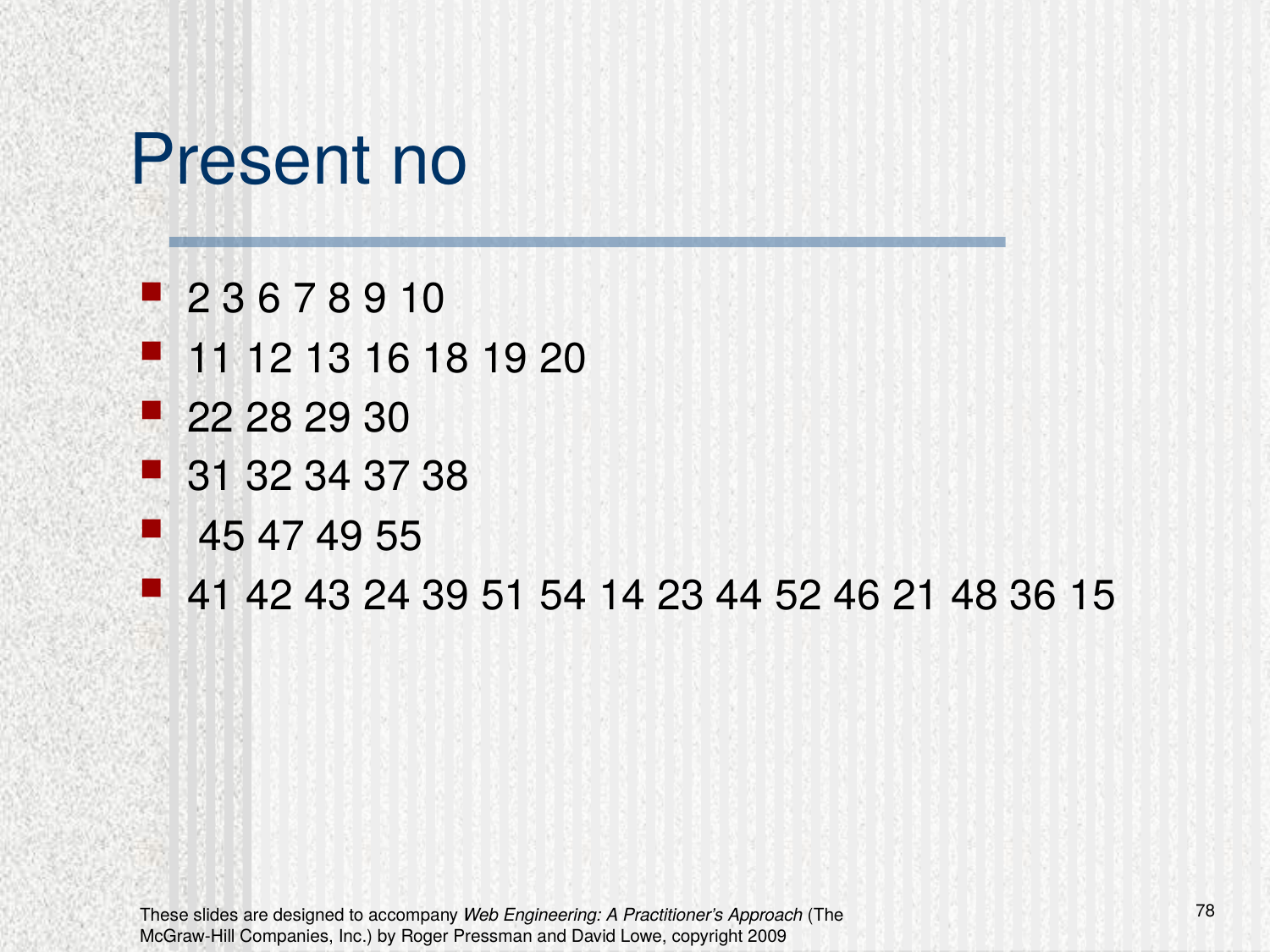

# Present no
2 3 6 7 8 9 10
11 12 13 16 18 19 20
22 28 29 30
31 32 34 37 38
 45 47 49 55
41 42 43 24 39 51 54 14 23 44 52 46 21 48 36 15
78
These slides are designed to accompany Web Engineering: A Practitioner’s Approach (The McGraw-Hill Companies, Inc.) by Roger Pressman and David Lowe, copyright 2009